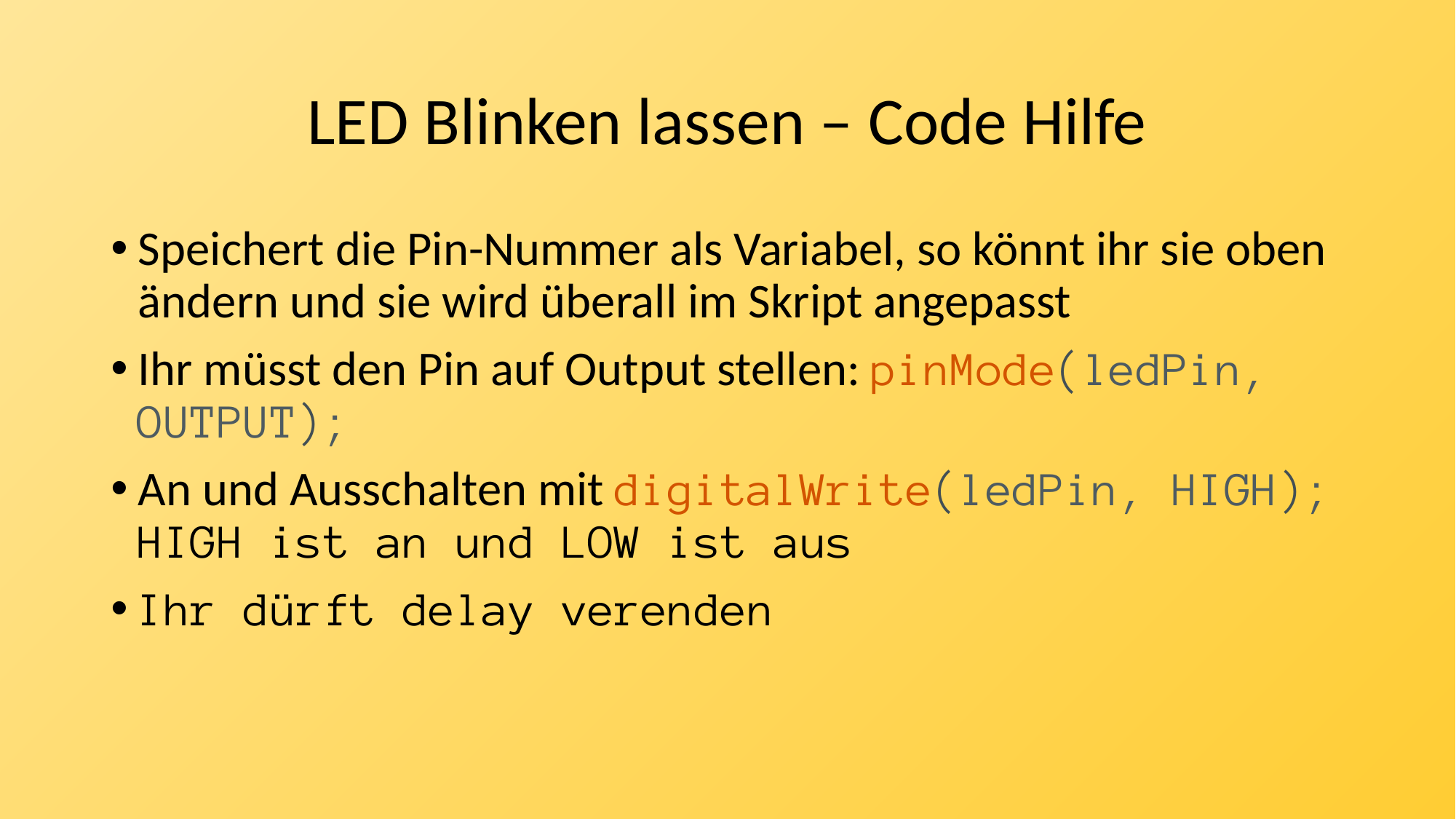

# LED Blinken lassen – Code Hilfe
Speichert die Pin-Nummer als Variabel, so könnt ihr sie oben ändern und sie wird überall im Skript angepasst
Ihr müsst den Pin auf Output stellen: pinMode(ledPin, OUTPUT);
An und Ausschalten mit digitalWrite(ledPin, HIGH); HIGH ist an und LOW ist aus
Ihr dürft delay verenden